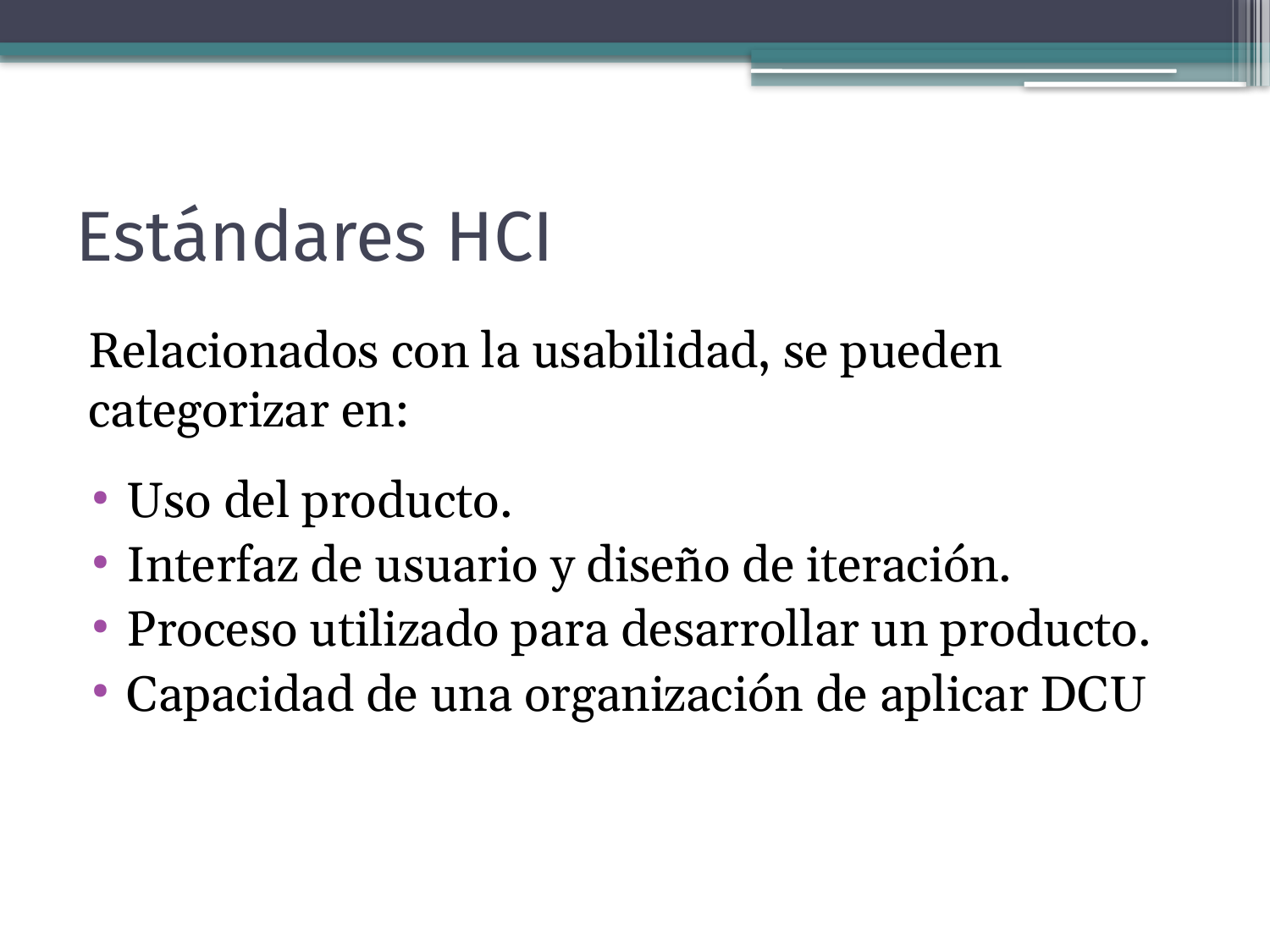

# Estándares HCI
Relacionados con la usabilidad, se pueden categorizar en:
Uso del producto.
Interfaz de usuario y diseño de iteración.
Proceso utilizado para desarrollar un producto.
Capacidad de una organización de aplicar DCU